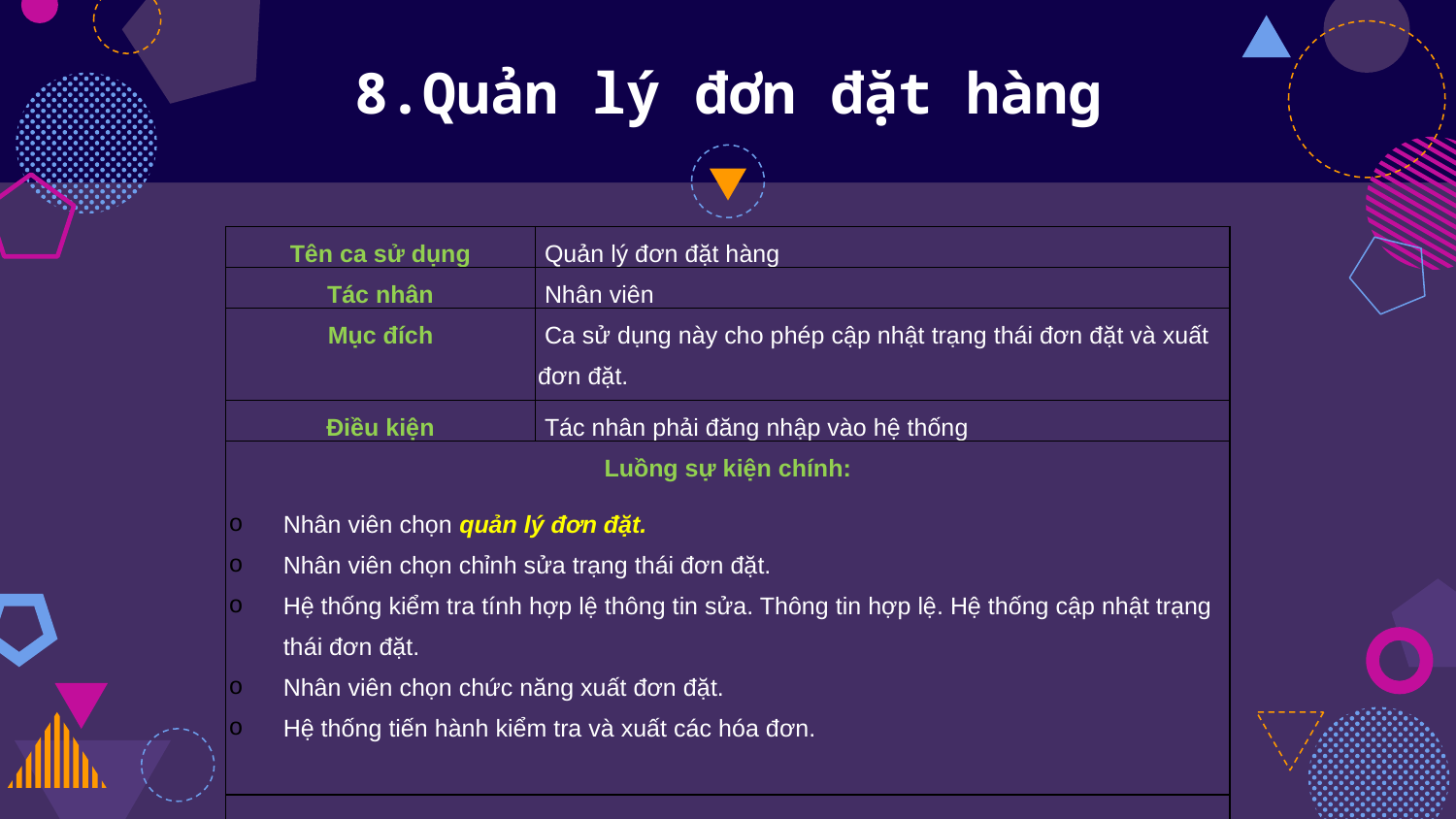

# 8.Quản lý đơn đặt hàng
| Tên ca sử dụng | Quản lý đơn đặt hàng |
| --- | --- |
| Tác nhân | Nhân viên |
| Mục đích | Ca sử dụng này cho phép cập nhật trạng thái đơn đặt và xuất đơn đặt. |
| Điều kiện | Tác nhân phải đăng nhập vào hệ thống |
| Luồng sự kiện chính: Nhân viên chọn quản lý đơn đặt. Nhân viên chọn chỉnh sửa trạng thái đơn đặt. Hệ thống kiểm tra tính hợp lệ thông tin sửa. Thông tin hợp lệ. Hệ thống cập nhật trạng thái đơn đặt. Nhân viên chọn chức năng xuất đơn đặt. Hệ thống tiến hành kiểm tra và xuất các hóa đơn. |  |
|  |  |